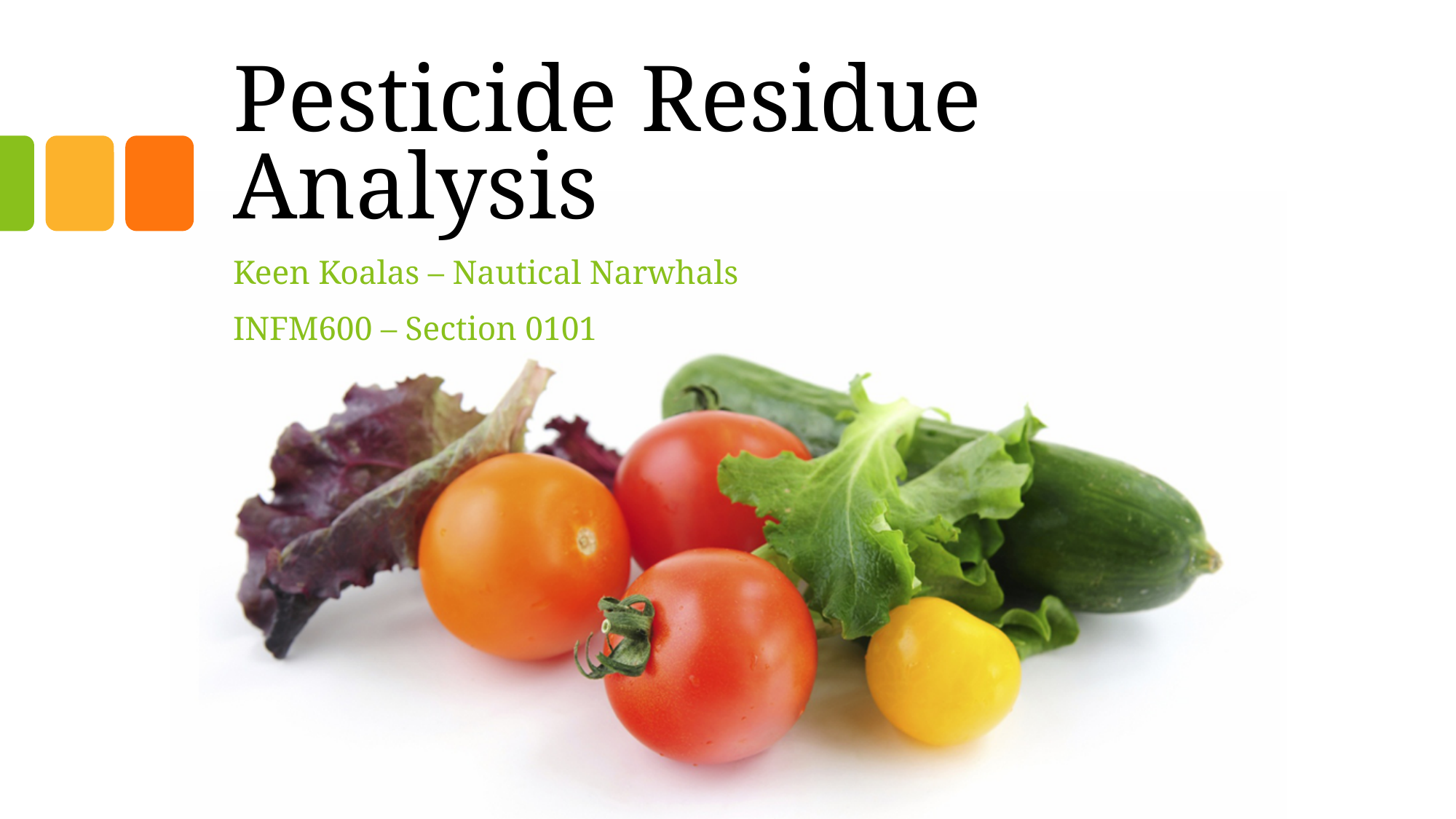

# Pesticide Residue Analysis
Keen Koalas – Nautical Narwhals
INFM600 – Section 0101